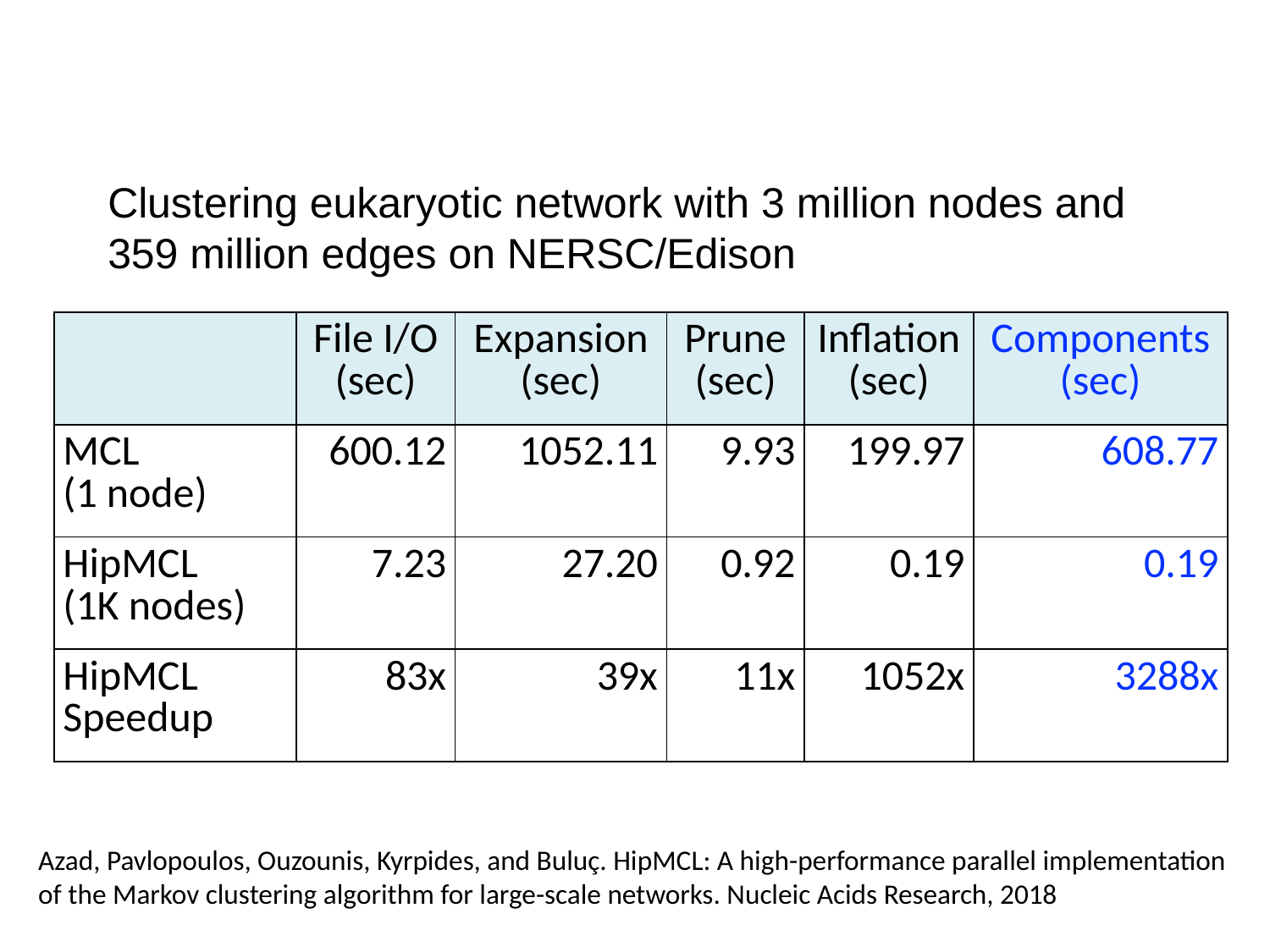

Clustering eukaryotic network with 3 million nodes and 359 million edges on NERSC/Edison
|  | File I/O (sec) | Expansion (sec) | Prune (sec) | Inflation (sec) | Components (sec) |
| --- | --- | --- | --- | --- | --- |
| MCL (1 node) | 600.12 | 1052.11 | 9.93 | 199.97 | 608.77 |
| HipMCL (1K nodes) | 7.23 | 27.20 | 0.92 | 0.19 | 0.19 |
| HipMCL Speedup | 83x | 39x | 11x | 1052x | 3288x |
Azad, Pavlopoulos, Ouzounis, Kyrpides, and Buluç. HipMCL: A high-performance parallel implementation
of the Markov clustering algorithm for large-scale networks. Nucleic Acids Research, 2018